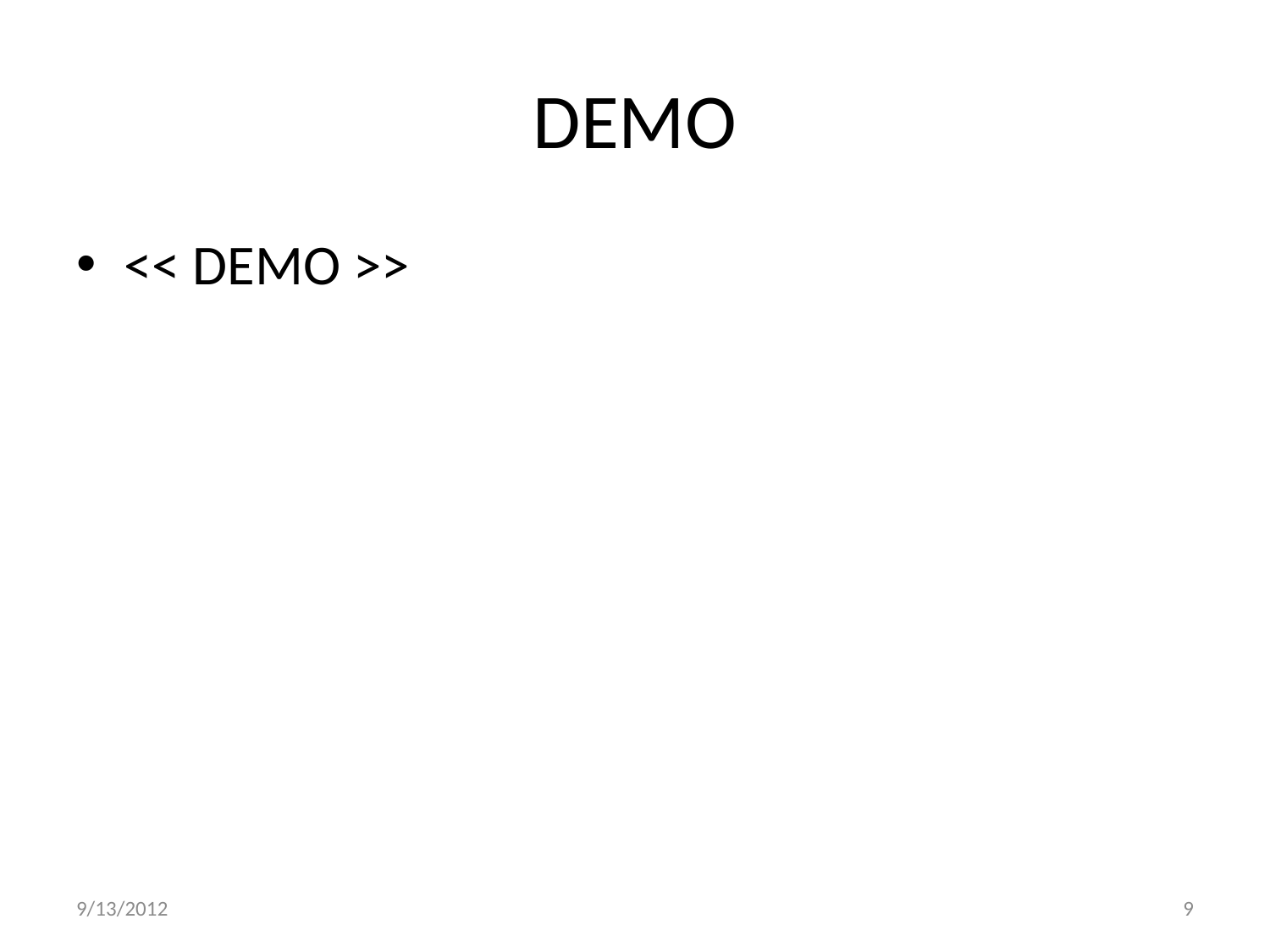

# DEMO
<< DEMO >>
9/13/2012
9